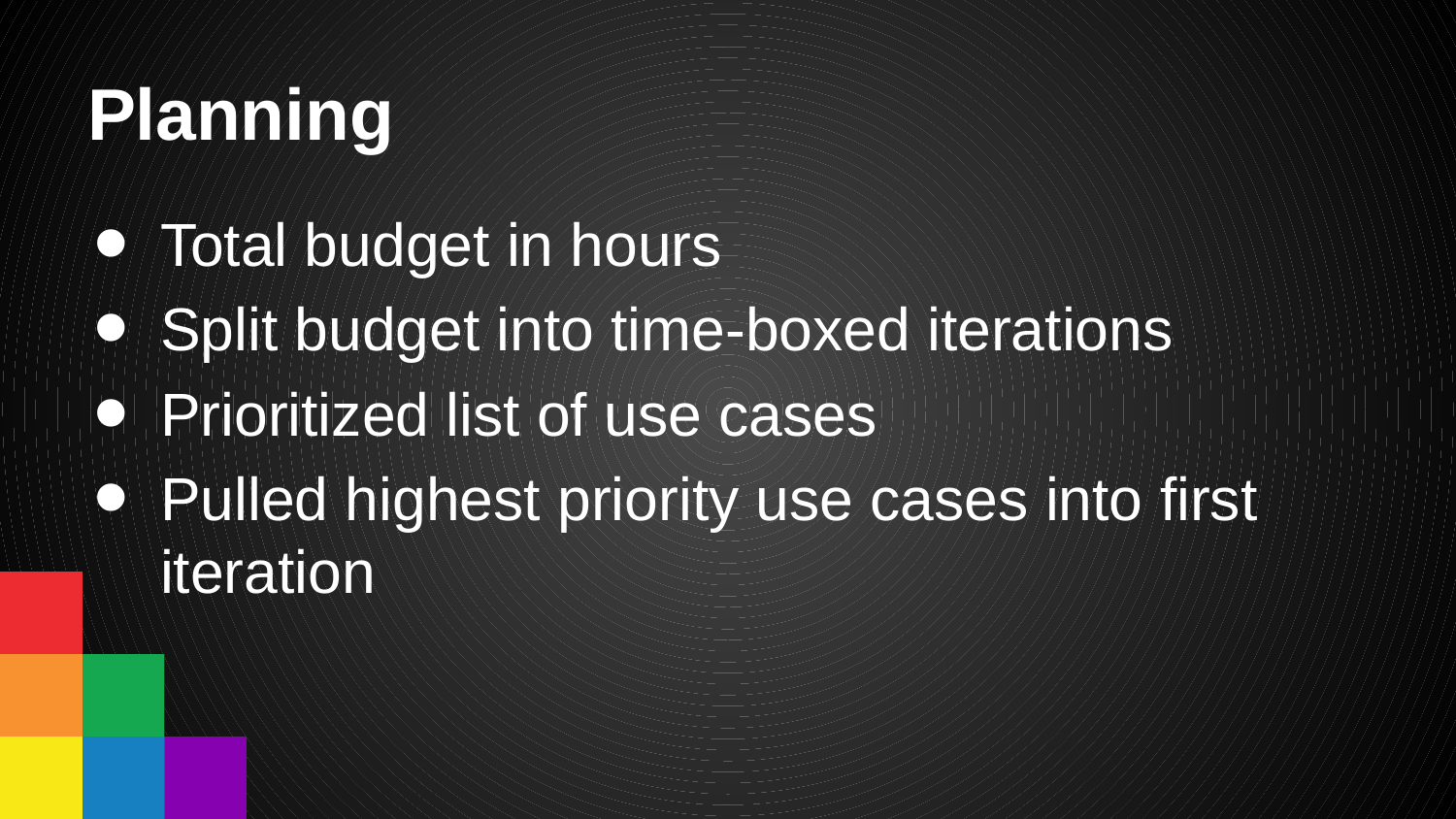

# Planning
Total budget in hours
Split budget into time-boxed iterations
Prioritized list of use cases
Pulled highest priority use cases into first iteration